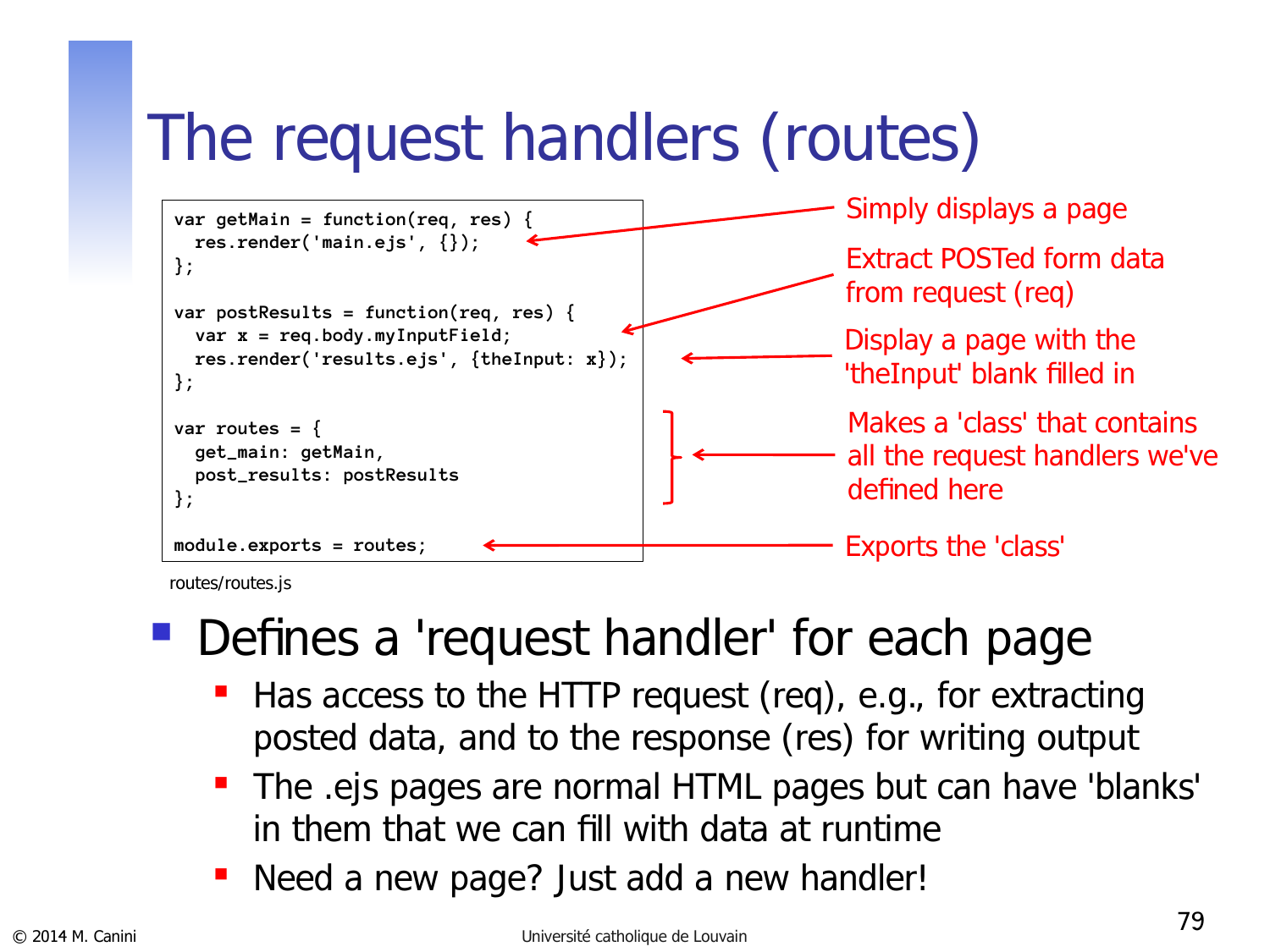

# The request handlers (routes)
Simply displays a page
var getMain = function(req, res) {
  res.render('main.ejs', {});
};

var postResults = function(req, res) {
  var x = req.body.myInputField;
  res.render('results.ejs', {theInput: x});
};

var routes = {
  get_main: getMain,
  post_results: postResults
};

module.exports = routes;
Extract POSTed form data
from request (req)
Display a page with the
'theInput' blank filled in
Makes a 'class' that contains
all the request handlers we've
defined here

Exports the 'class'
routes/routes.js
Defines a 'request handler' for each page
Has access to the HTTP request (req), e.g., for extracting posted data, and to the response (res) for writing output
The .ejs pages are normal HTML pages but can have 'blanks' in them that we can fill with data at runtime
Need a new page? Just add a new handler!
79
Université catholique de Louvain